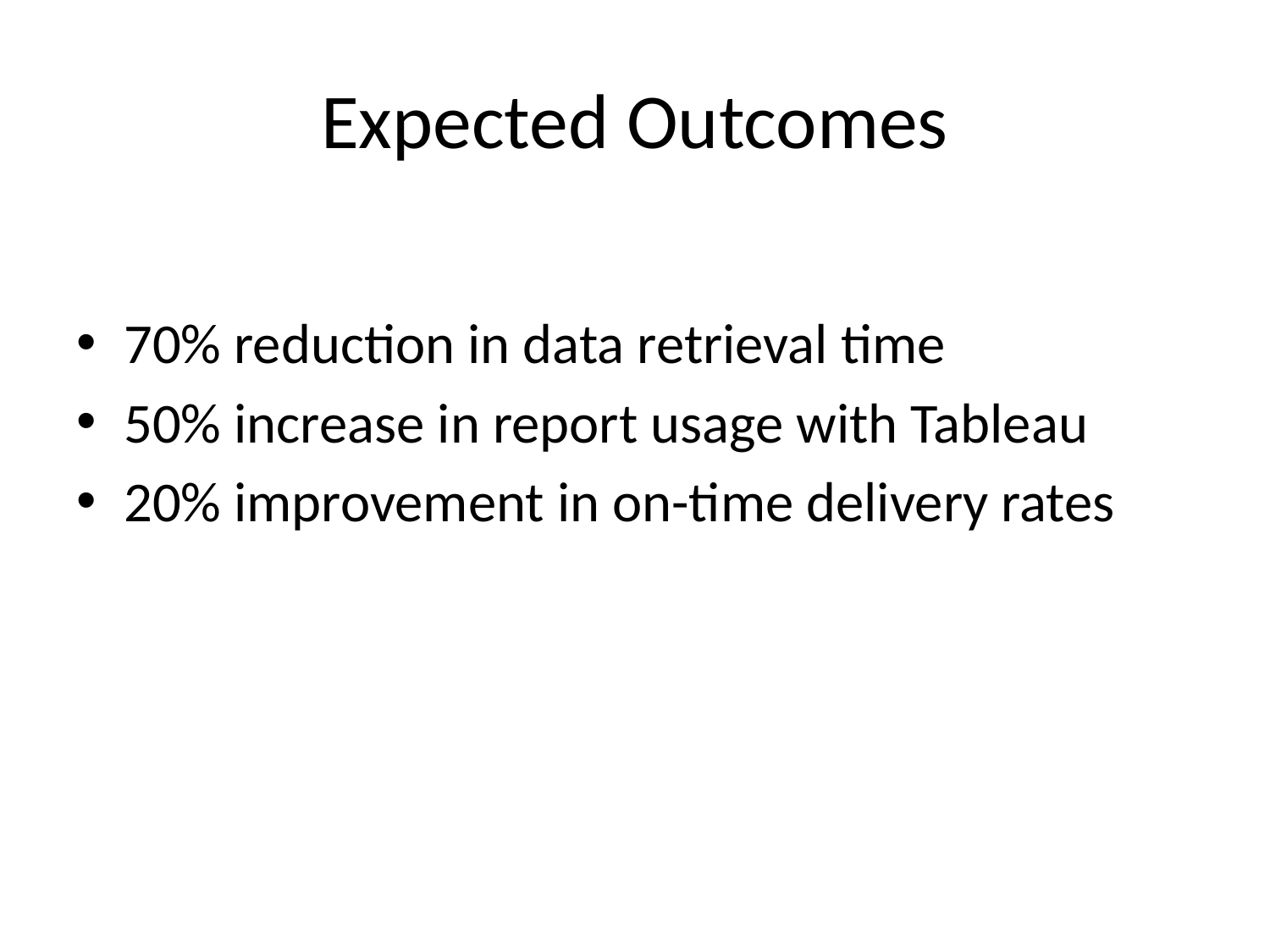

# Expected Outcomes

70% reduction in data retrieval time
50% increase in report usage with Tableau
20% improvement in on-time delivery rates